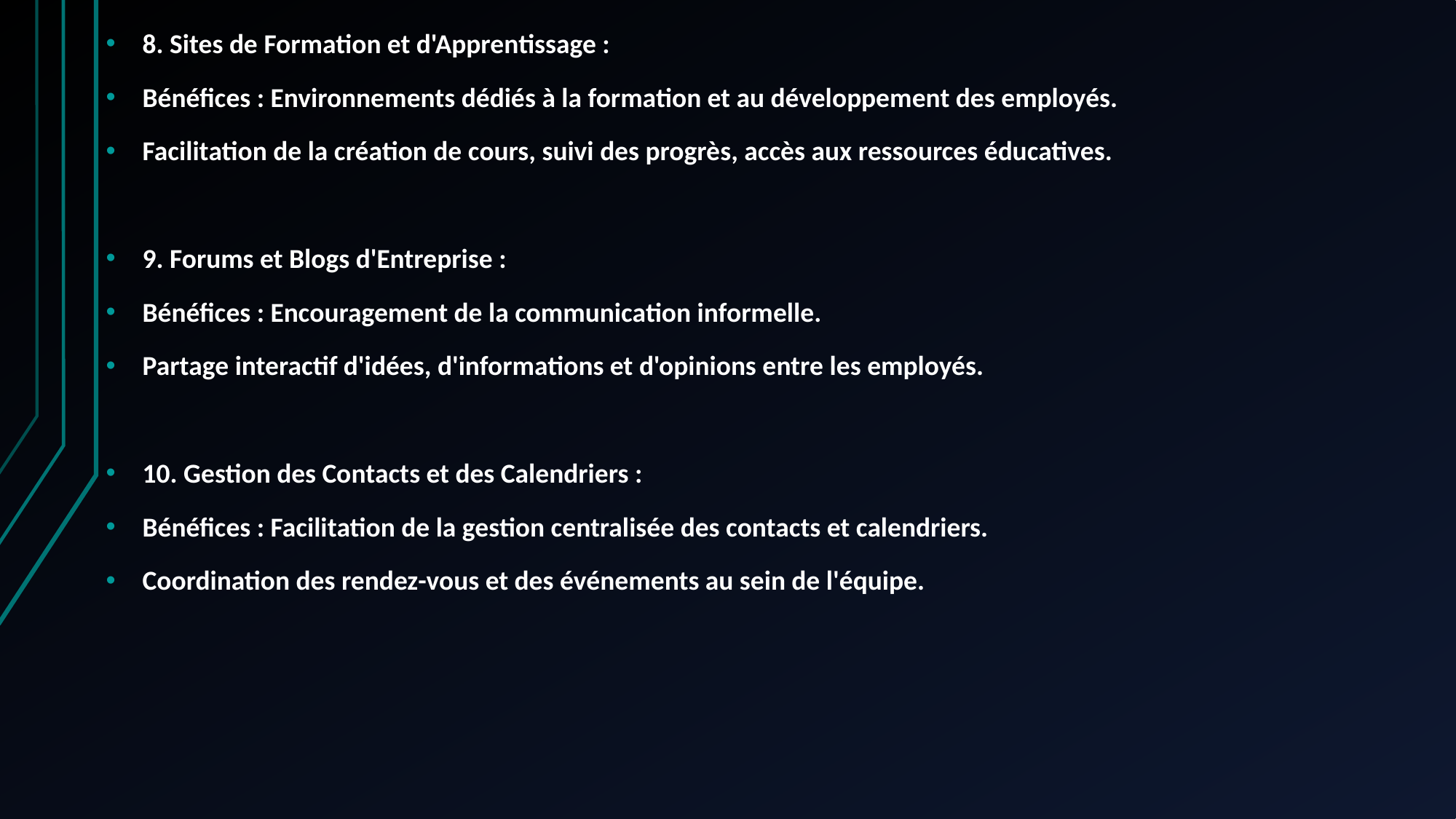

8. Sites de Formation et d'Apprentissage :
Bénéfices : Environnements dédiés à la formation et au développement des employés.
Facilitation de la création de cours, suivi des progrès, accès aux ressources éducatives.

9. Forums et Blogs d'Entreprise :
Bénéfices : Encouragement de la communication informelle.
Partage interactif d'idées, d'informations et d'opinions entre les employés.

10. Gestion des Contacts et des Calendriers :
Bénéfices : Facilitation de la gestion centralisée des contacts et calendriers.
Coordination des rendez-vous et des événements au sein de l'équipe.